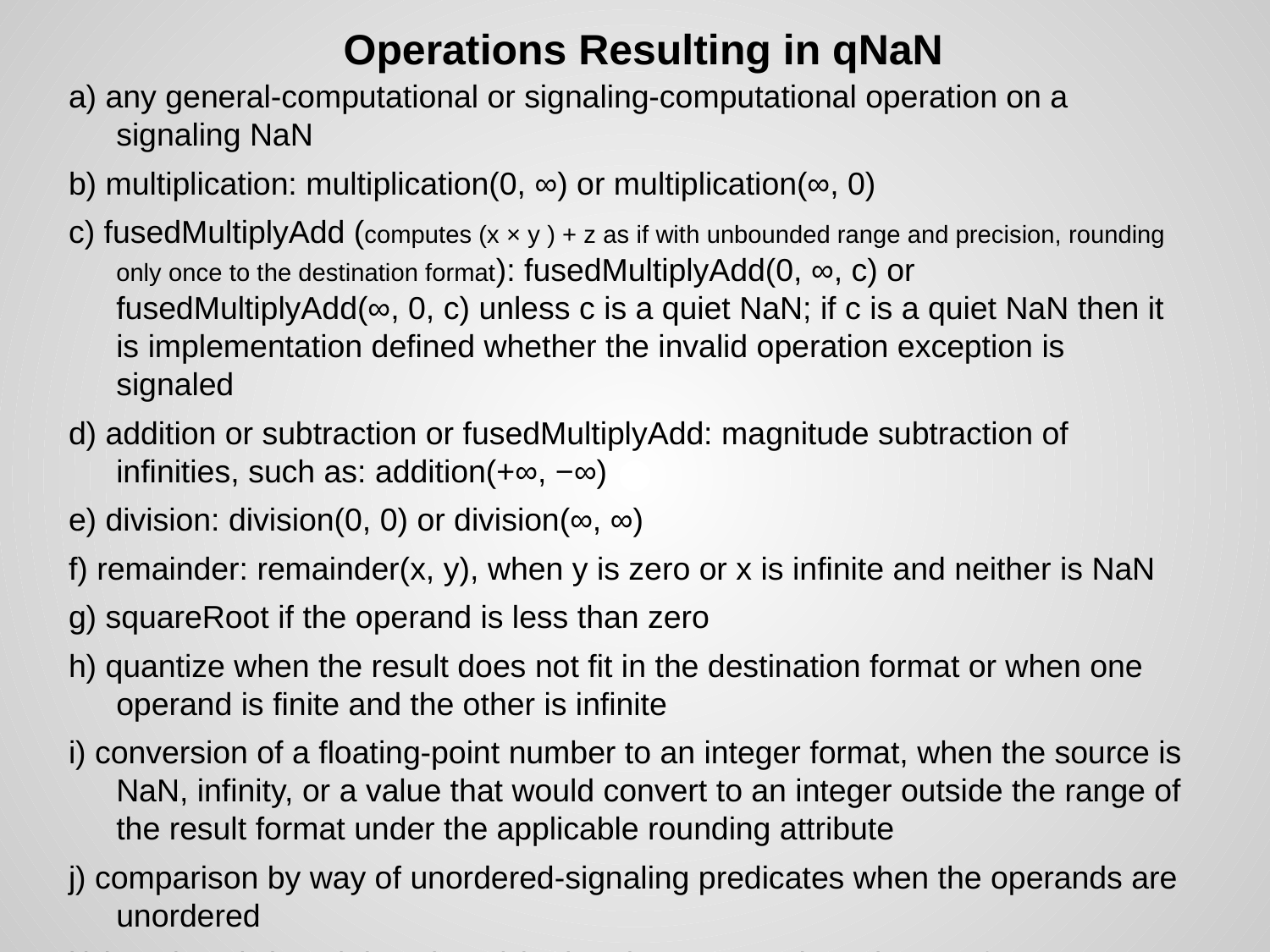

# Operations Resulting in qNaN
a) any general-computational or signaling-computational operation on a signaling NaN
b) multiplication: multiplication(0, ∞) or multiplication(∞, 0)
c) fusedMultiplyAdd (computes (x × y ) + z as if with unbounded range and precision, rounding only once to the destination format): fusedMultiplyAdd(0, ∞, c) or fusedMultiplyAdd(∞, 0, c) unless c is a quiet NaN; if c is a quiet NaN then it is implementation defined whether the invalid operation exception is signaled
d) addition or subtraction or fusedMultiplyAdd: magnitude subtraction of infinities, such as: addition(+∞, −∞)
e) division: division(0, 0) or division(∞, ∞)
f) remainder: remainder(x, y), when y is zero or x is infinite and neither is NaN
g) squareRoot if the operand is less than zero
h) quantize when the result does not fit in the destination format or when one operand is finite and the other is infinite
i) conversion of a floating-point number to an integer format, when the source is NaN, infinity, or a value that would convert to an integer outside the range of the result format under the applicable rounding attribute
j) comparison by way of unordered-signaling predicates when the operands are unordered
k) logB(NaN), logB(∞), or logB(0) when logBFormat is an integer format